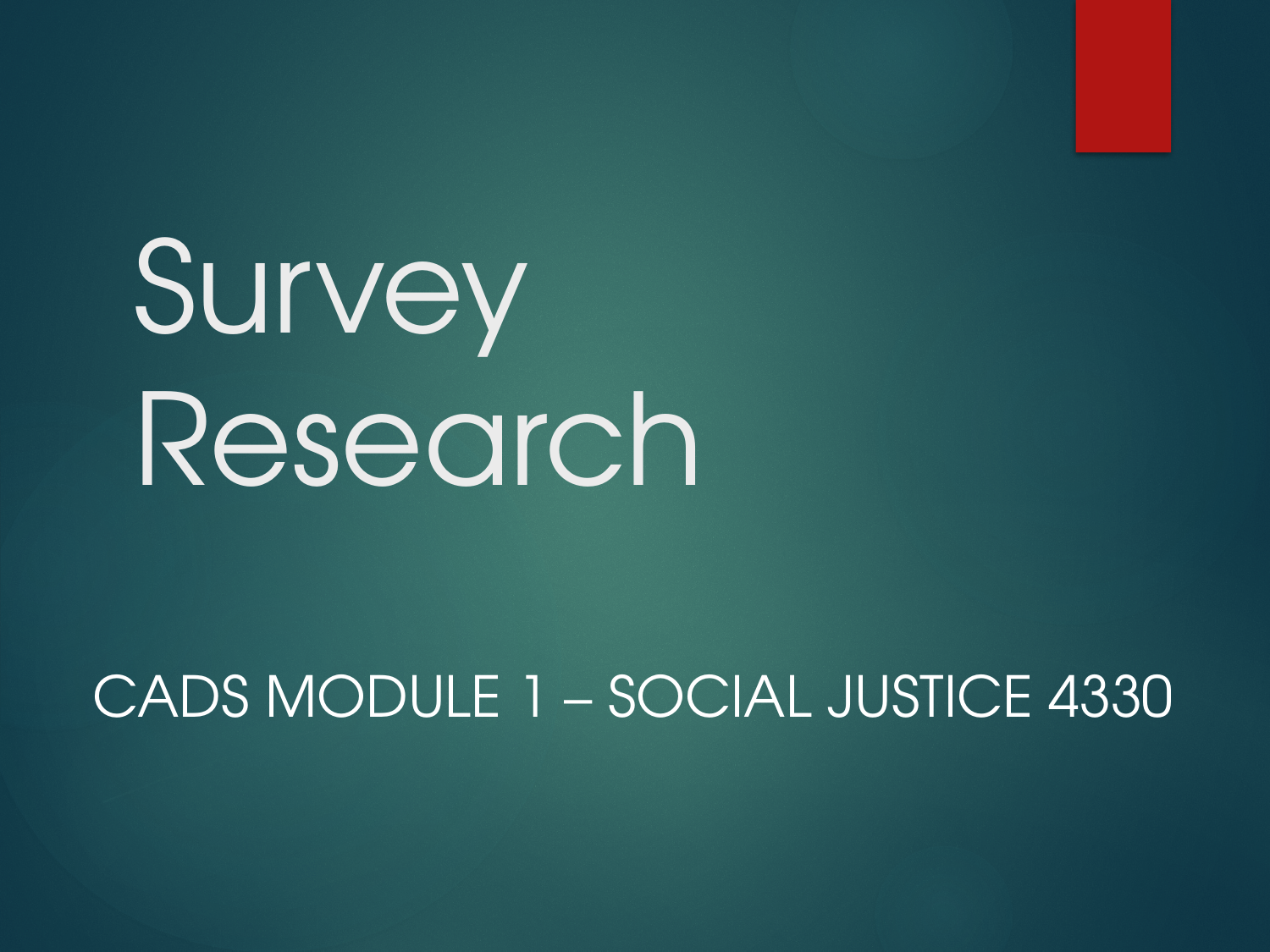

Survey Research
CADS MODULE 1 – SOCIAL JUSTICE 4330